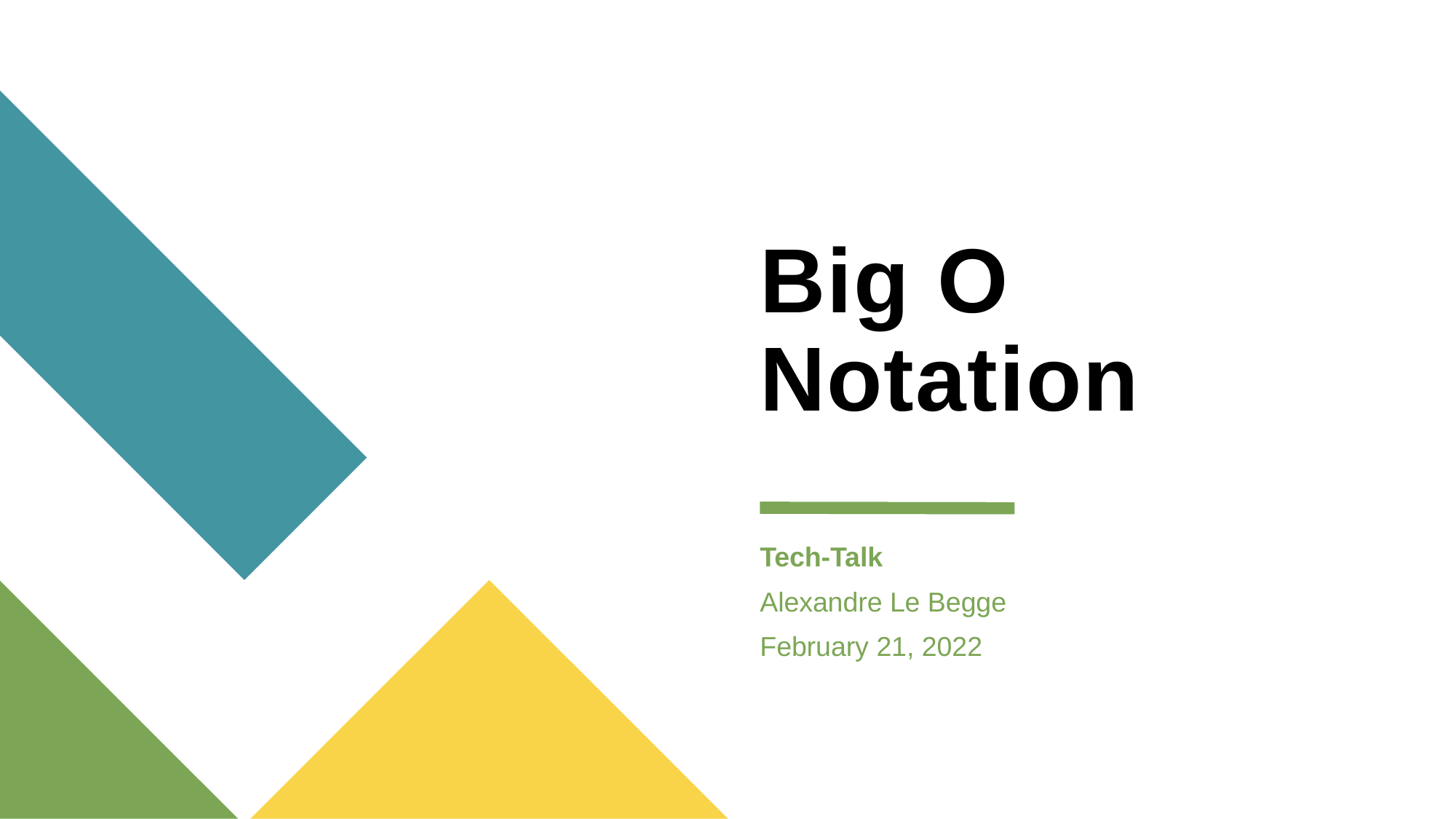

# Big O Notation
Tech-Talk
Alexandre Le Begge
February 21, 2022